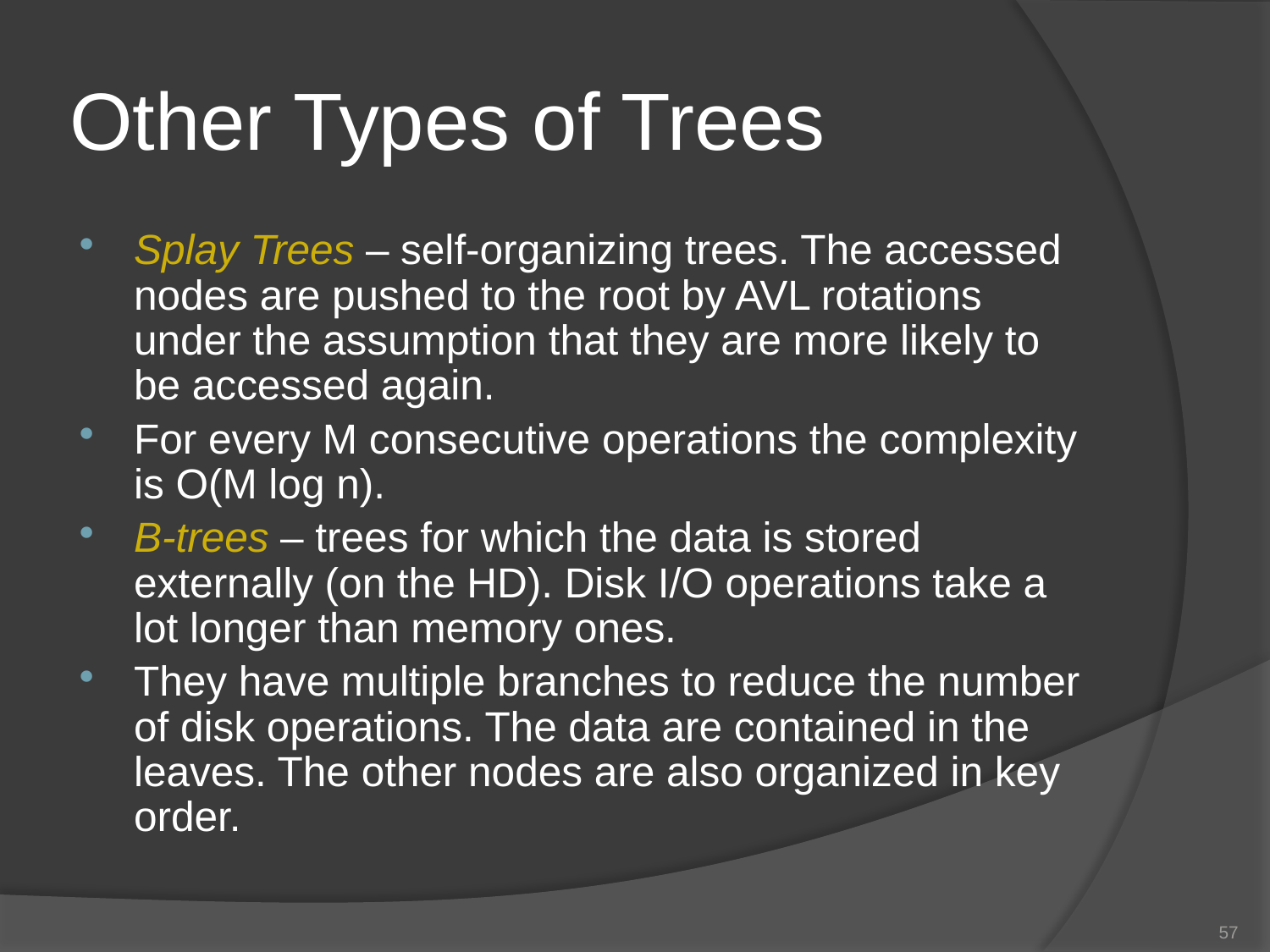

# Other Types of Trees
Splay Trees – self-organizing trees. The accessed nodes are pushed to the root by AVL rotations under the assumption that they are more likely to be accessed again.
For every M consecutive operations the complexity is O(M log n).
B-trees – trees for which the data is stored externally (on the HD). Disk I/O operations take a lot longer than memory ones.
They have multiple branches to reduce the number of disk operations. The data are contained in the leaves. The other nodes are also organized in key order.
57